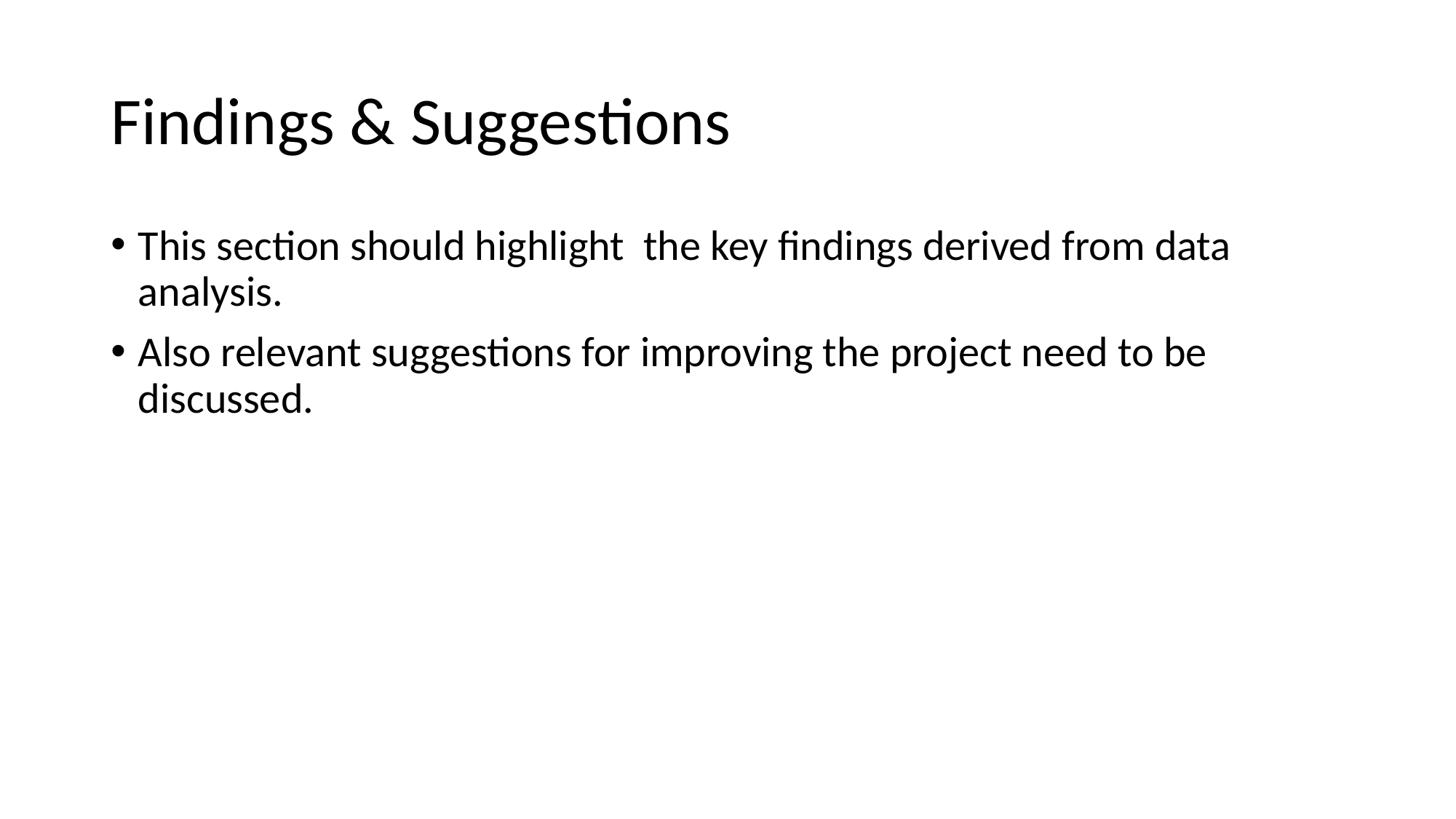

# Findings & Suggestions
This section should highlight  the key findings derived from data analysis.
Also relevant suggestions for improving the project need to be discussed.